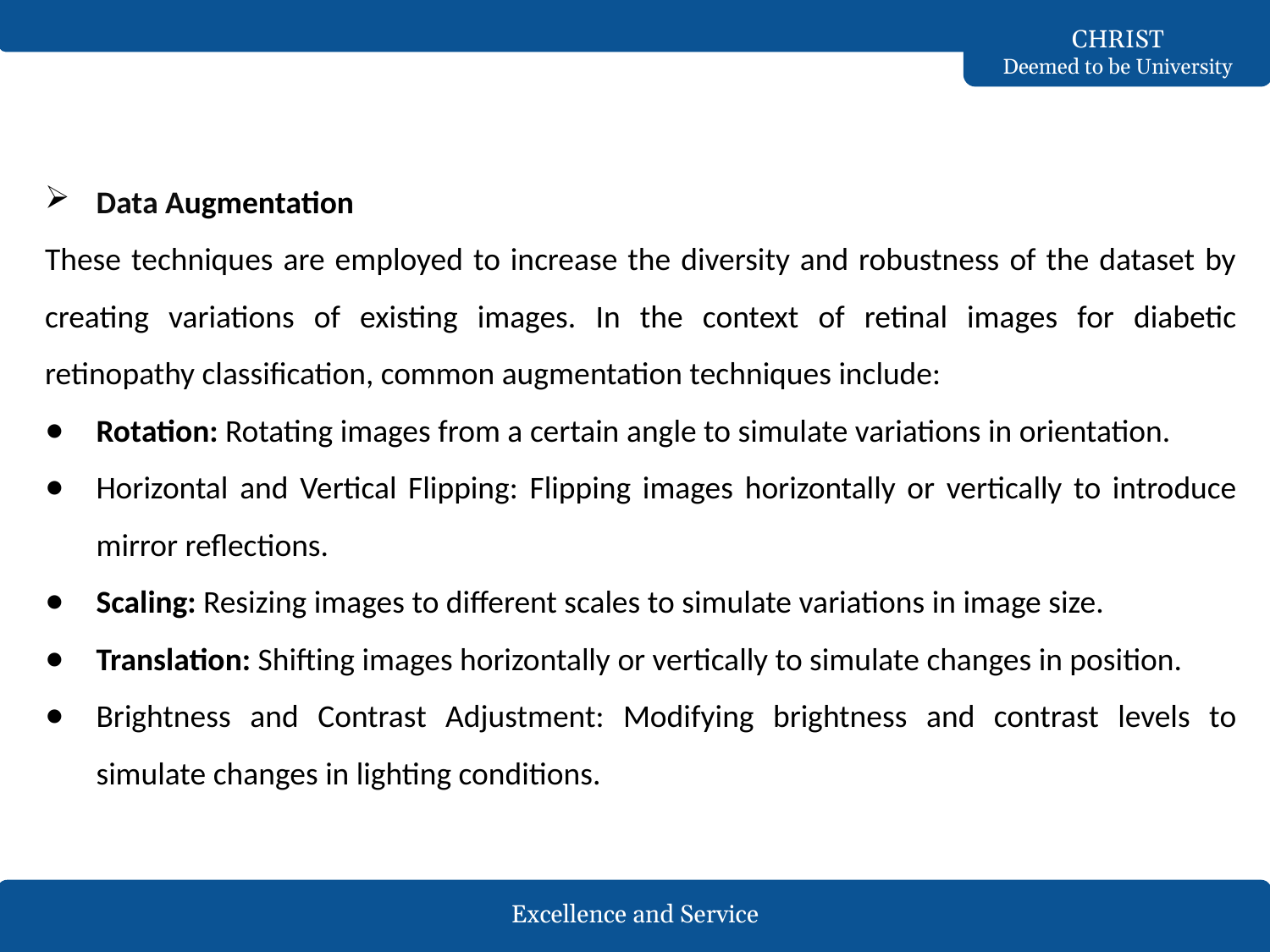

Data Augmentation
These techniques are employed to increase the diversity and robustness of the dataset by creating variations of existing images. In the context of retinal images for diabetic retinopathy classification, common augmentation techniques include:
Rotation: Rotating images from a certain angle to simulate variations in orientation.
Horizontal and Vertical Flipping: Flipping images horizontally or vertically to introduce mirror reflections.
Scaling: Resizing images to different scales to simulate variations in image size.
Translation: Shifting images horizontally or vertically to simulate changes in position.
Brightness and Contrast Adjustment: Modifying brightness and contrast levels to simulate changes in lighting conditions.